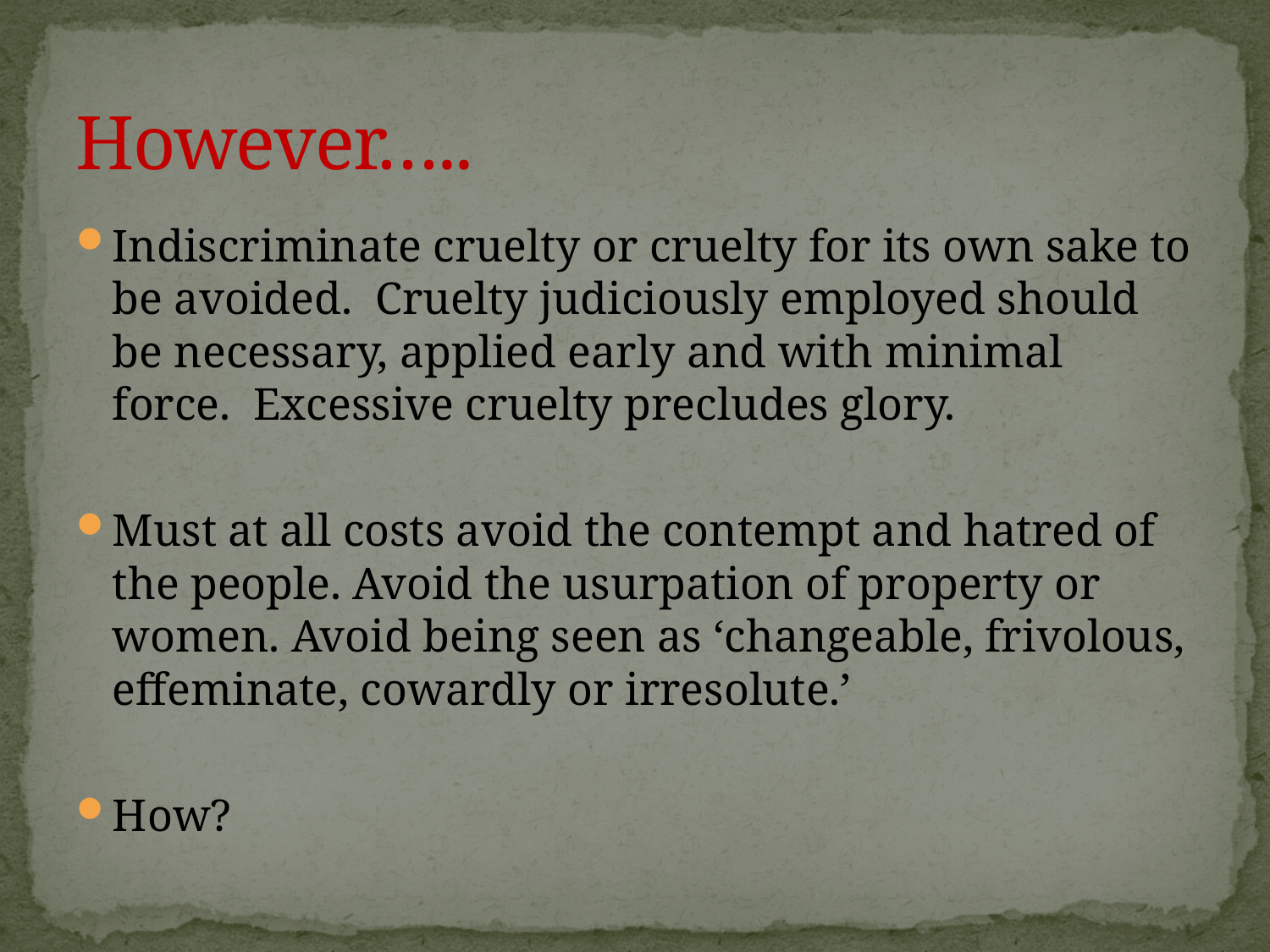

# However…..
Indiscriminate cruelty or cruelty for its own sake to be avoided.  Cruelty judiciously employed should be necessary, applied early and with minimal force.  Excessive cruelty precludes glory.

Must at all costs avoid the contempt and hatred of the people. Avoid the usurpation of property or women. Avoid being seen as ‘changeable, frivolous, effeminate, cowardly or irresolute.’

How?